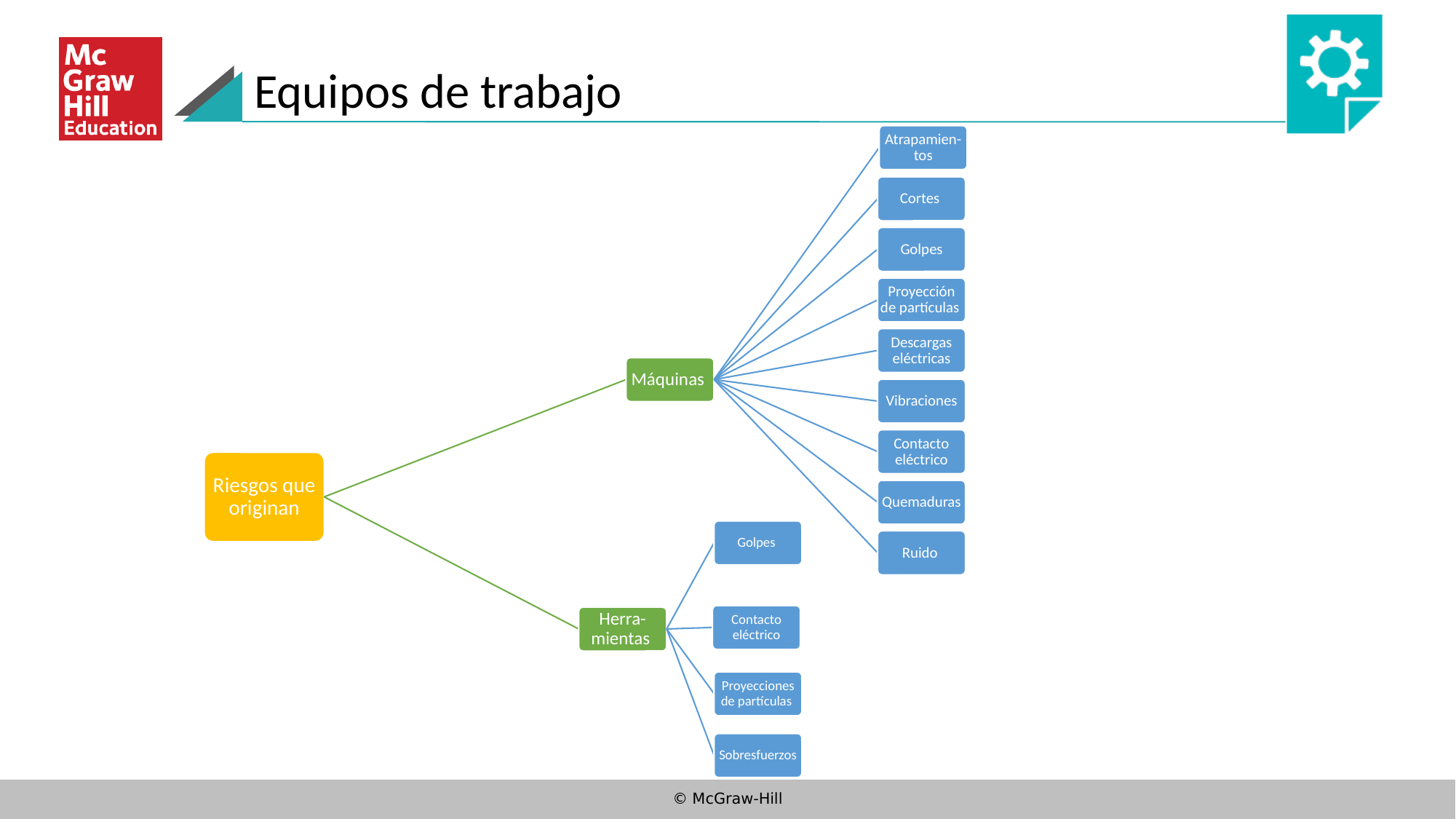

Equipos de trabajo

Riesgos que originan

Máquinas

Atrapamien-tos

Cortes

Golpes

Proyección de partículas

Descargas eléctricas

Vibraciones

Contacto eléctrico

Quemaduras

Ruido

Herra-mientas

Golpes

Contacto eléctrico

Proyecciones de partículas

Sobresfuerzos